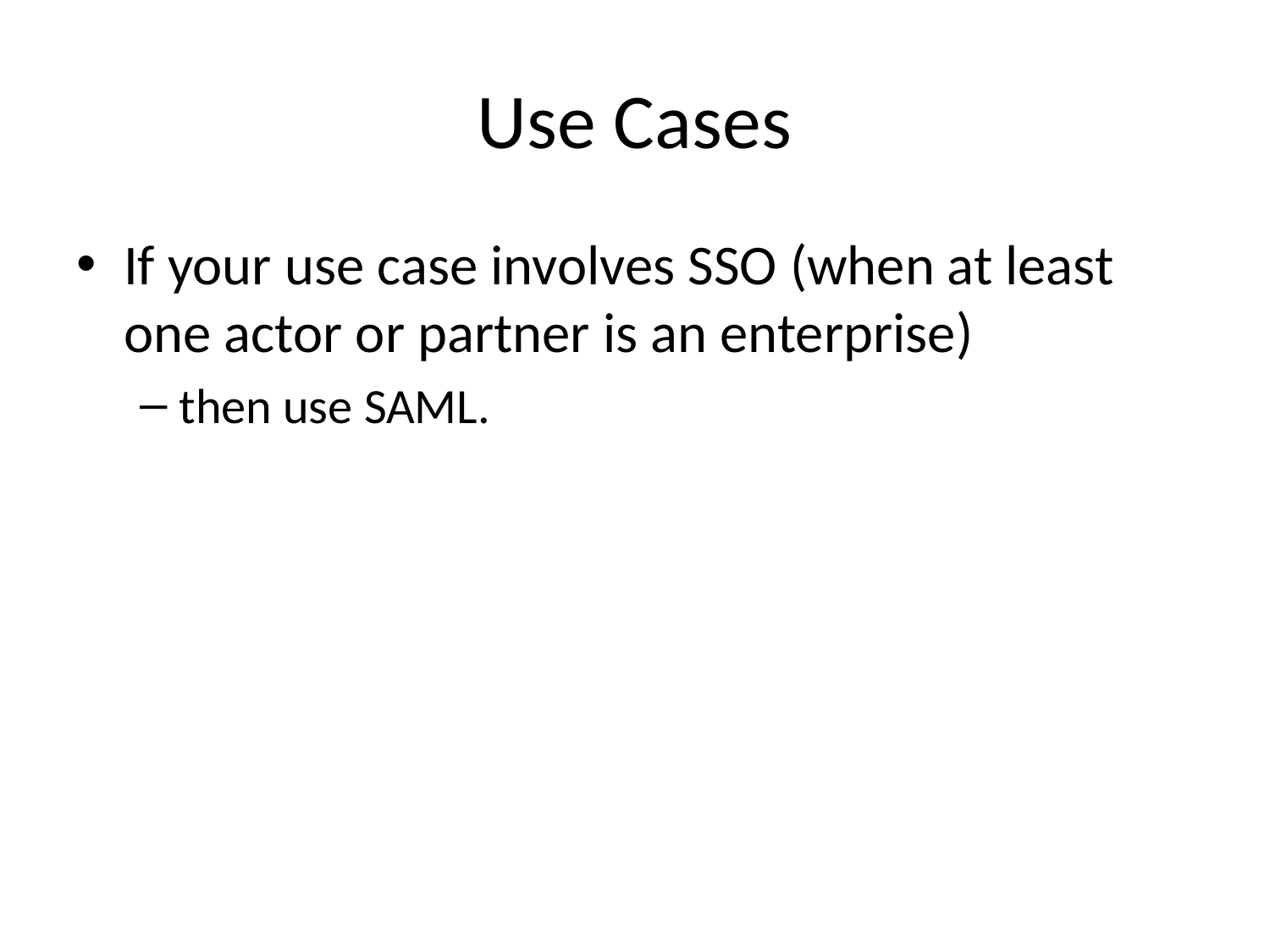

# Use Cases
If your use case involves SSO (when at least one actor or partner is an enterprise)
then use SAML.